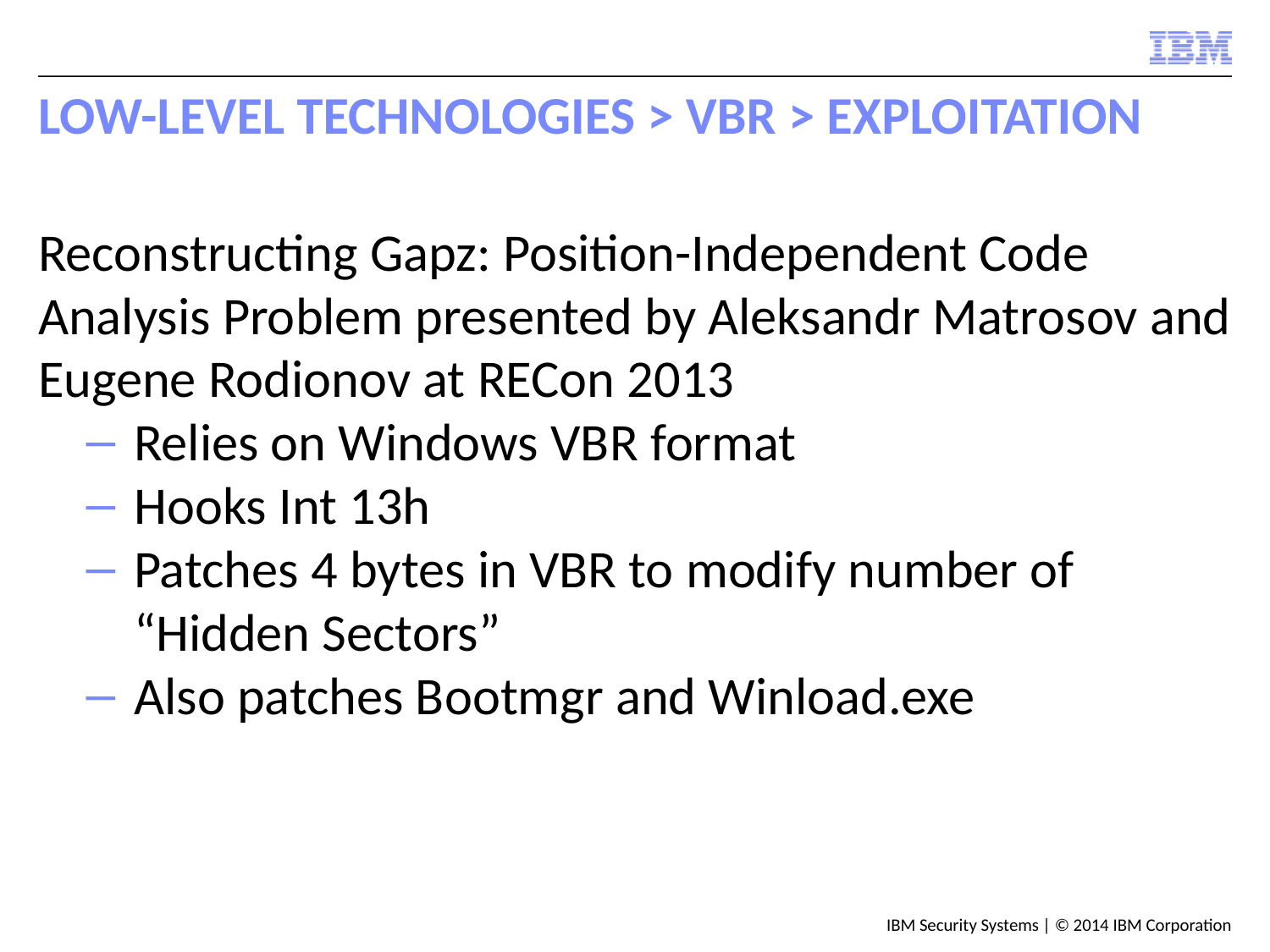

# Low-Level Technologies > VBR > Exploitation
Reconstructing Gapz: Position-Independent Code Analysis Problem presented by Aleksandr Matrosov and Eugene Rodionov at RECon 2013
Relies on Windows VBR format
Hooks Int 13h
Patches 4 bytes in VBR to modify number of “Hidden Sectors”
Also patches Bootmgr and Winload.exe